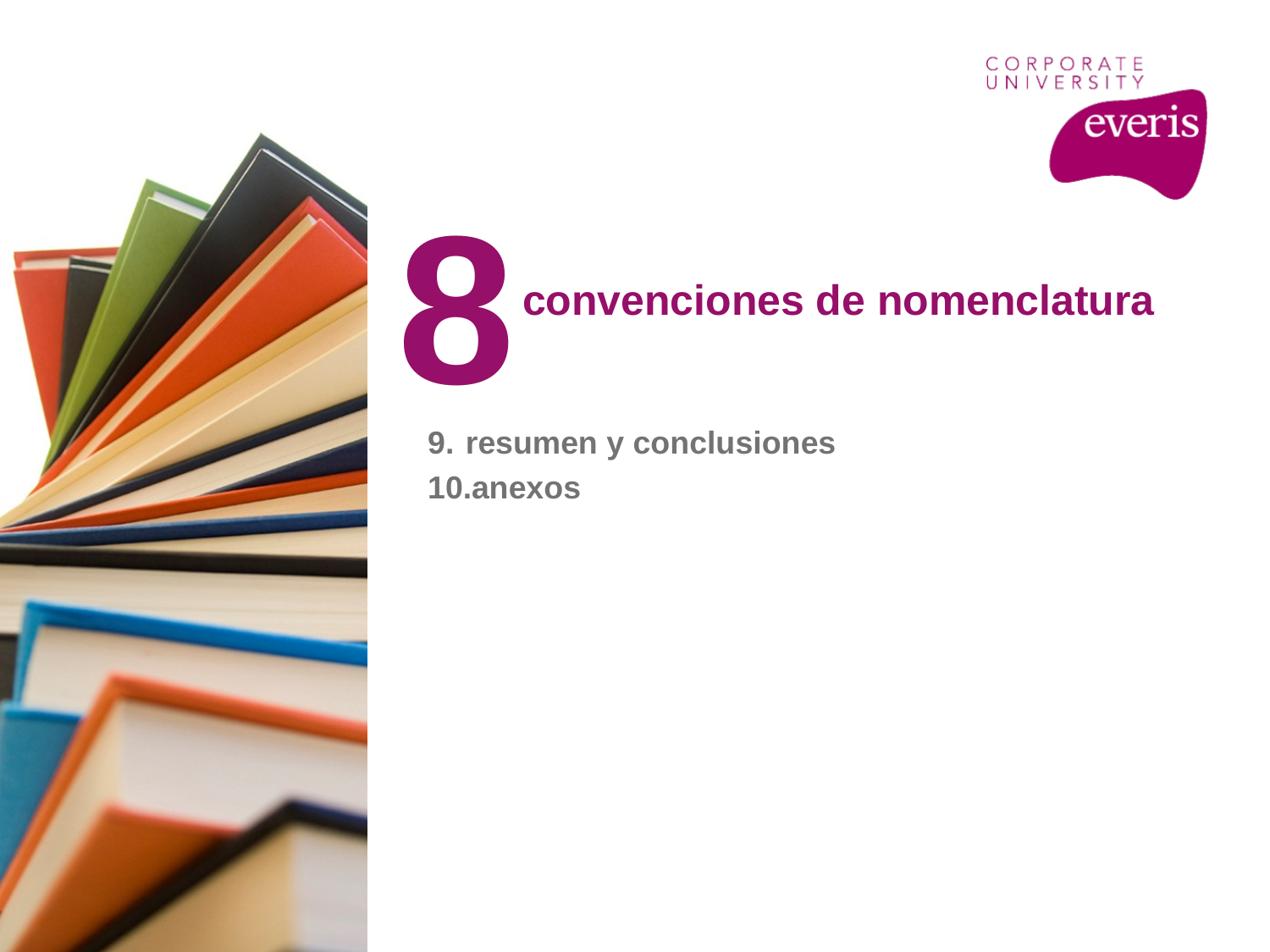

8
convenciones de nomenclatura
resumen y conclusiones
anexos